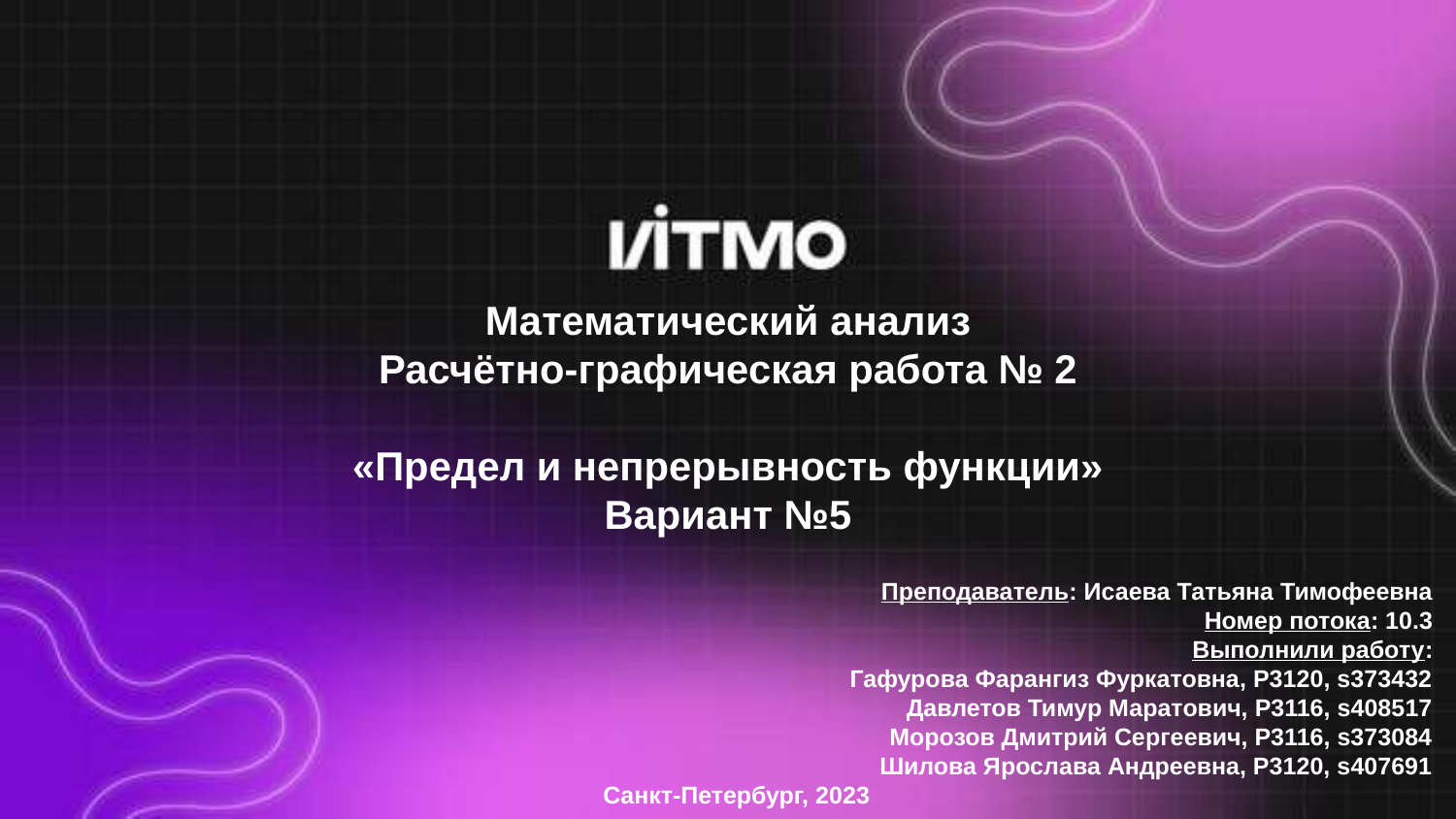

# Математический анализ Расчётно-графическая работа № 2 «Предел и непрерывность функции» Вариант №5
Преподаватель: Исаева Татьяна Тимофеевна
Номер потока: 10.3
Выполнили работу:
Гафурова Фарангиз Фуркатовна, P3120, s373432
Давлетов Тимур Маратович, P3116, s408517
Морозов Дмитрий Сергеевич, P3116, s373084
Шилова Ярослава Андреевна, P3120, s407691
Санкт-Петербург, 2023